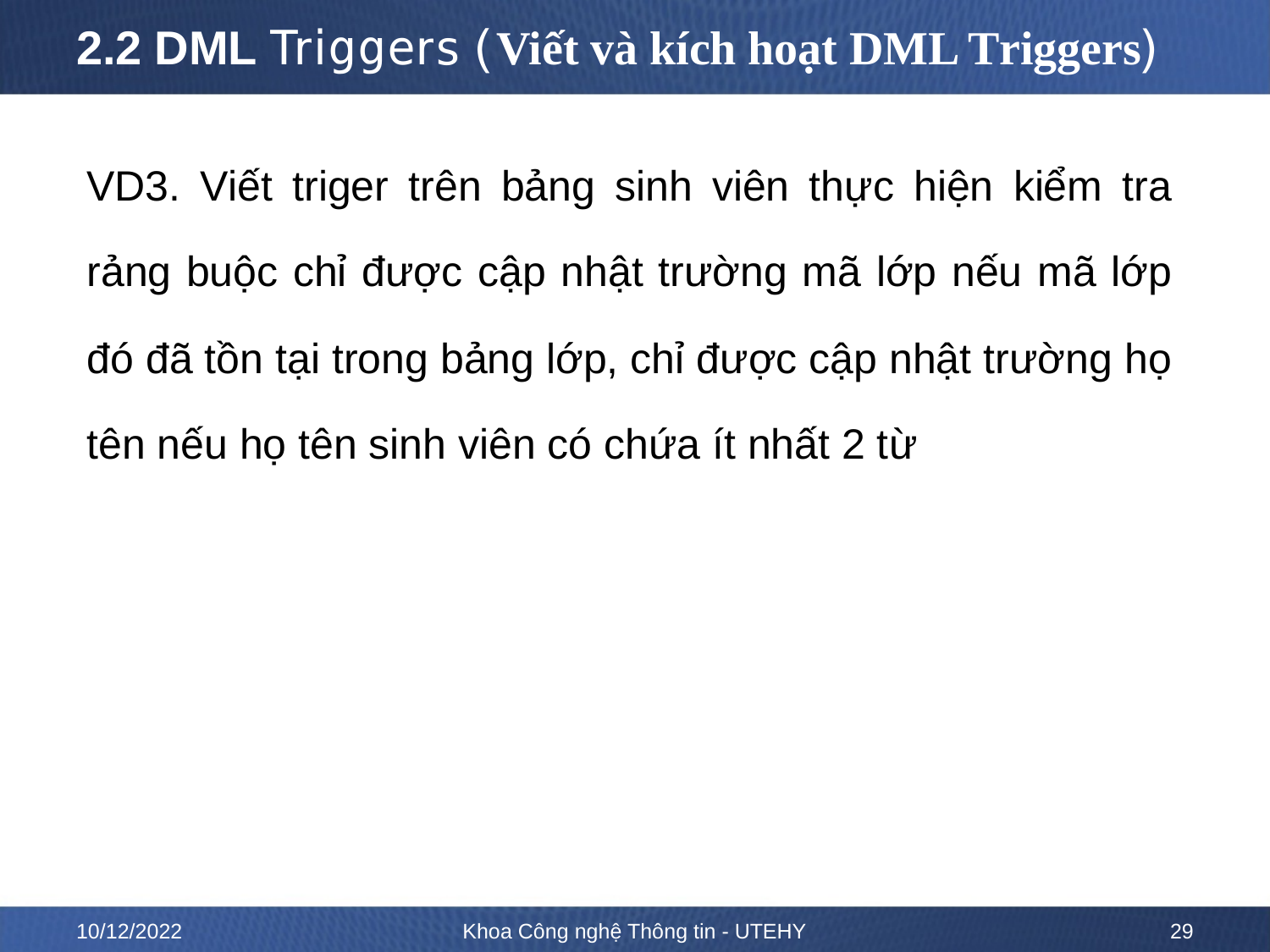

# 2.2 DML Triggers (Viết và kích hoạt DML Triggers)
VD3. Viết triger trên bảng sinh viên thực hiện kiểm tra rảng buộc chỉ được cập nhật trường mã lớp nếu mã lớp đó đã tồn tại trong bảng lớp, chỉ được cập nhật trường họ tên nếu họ tên sinh viên có chứa ít nhất 2 từ

10/12/2022
Khoa Công nghệ Thông tin - UTEHY
29